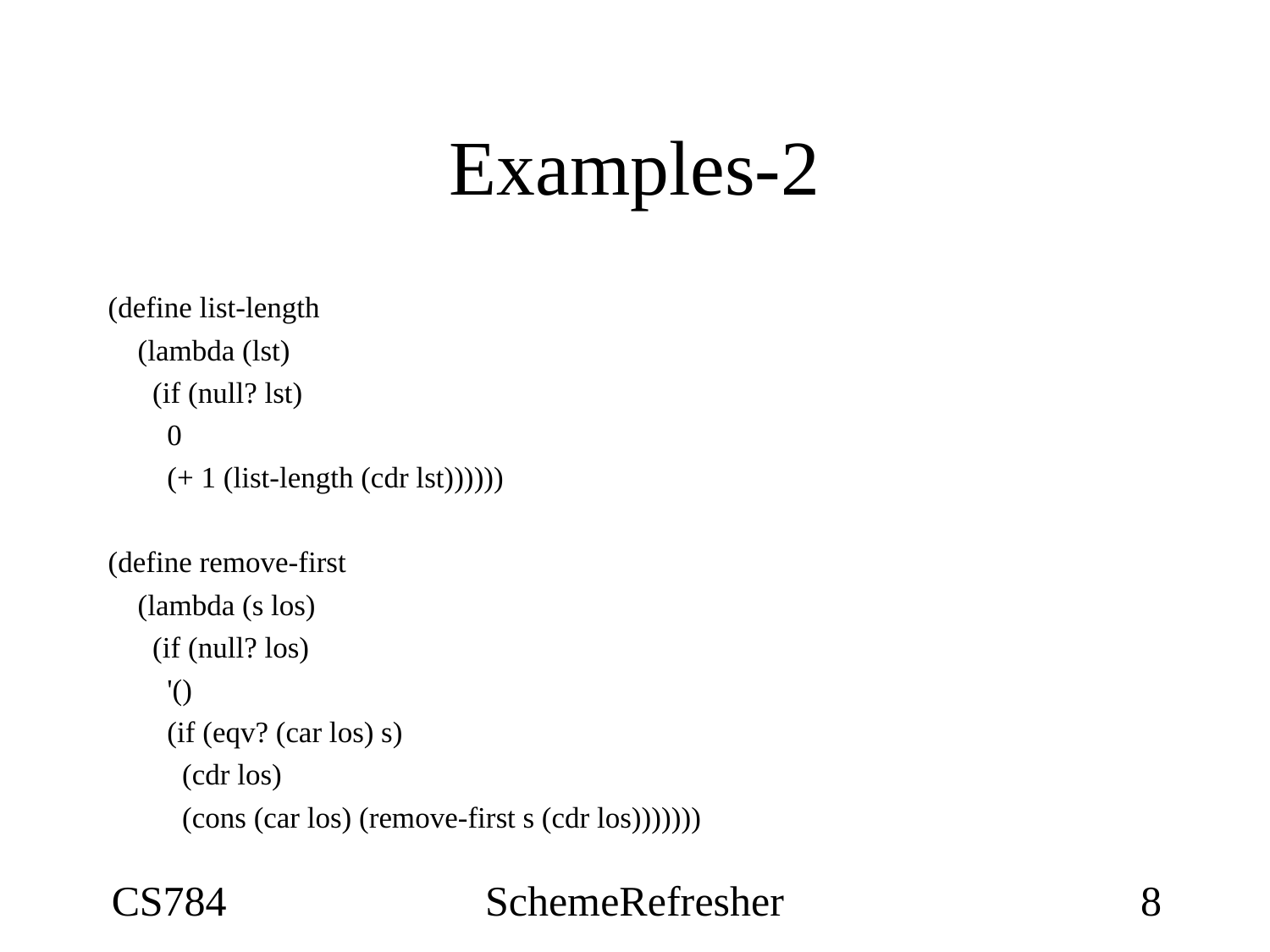

# Examples-2
(define list-length
    (lambda (lst)
      (if (null? lst)
        0
        (+ 1 (list-length (cdr lst))))))

(define remove-first
    (lambda (s los)
      (if (null? los)
        '()
        (if (eqv? (car los) s)
          (cdr los)
          (cons (car los) (remove-first s (cdr los)))))))
CS784
SchemeRefresher
8